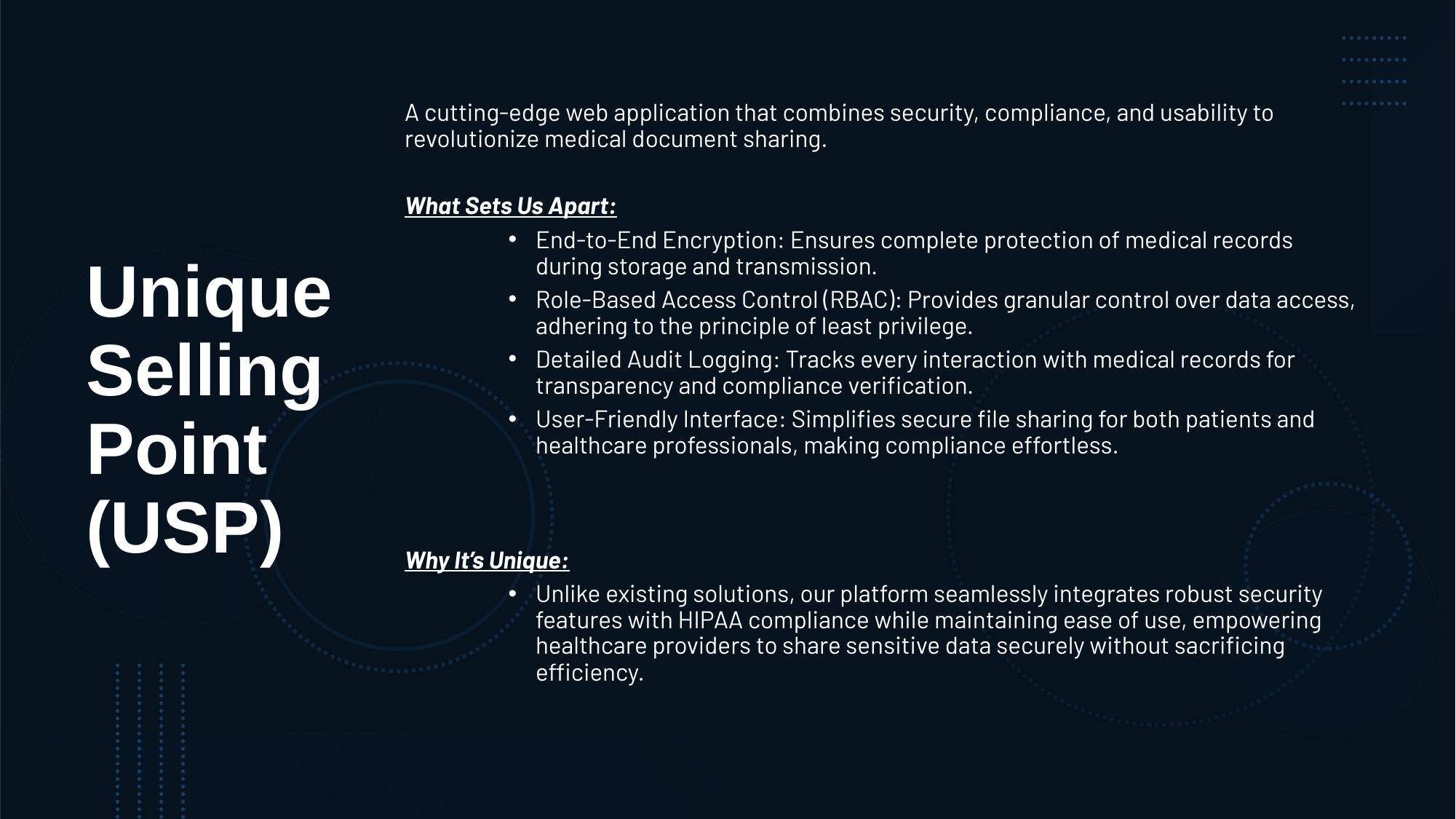

# Unique Selling Point (USP)
A cutting-edge web application that combines security, compliance, and usability to revolutionize medical document sharing.

What Sets Us Apart:
End-to-End Encryption: Ensures complete protection of medical records during storage and transmission.
Role-Based Access Control (RBAC): Provides granular control over data access, adhering to the principle of least privilege.
Detailed Audit Logging: Tracks every interaction with medical records for transparency and compliance verification.
User-Friendly Interface: Simplifies secure file sharing for both patients and healthcare professionals, making compliance effortless.

Why It’s Unique:
Unlike existing solutions, our platform seamlessly integrates robust security features with HIPAA compliance while maintaining ease of use, empowering healthcare providers to share sensitive data securely without sacrificing efficiency.